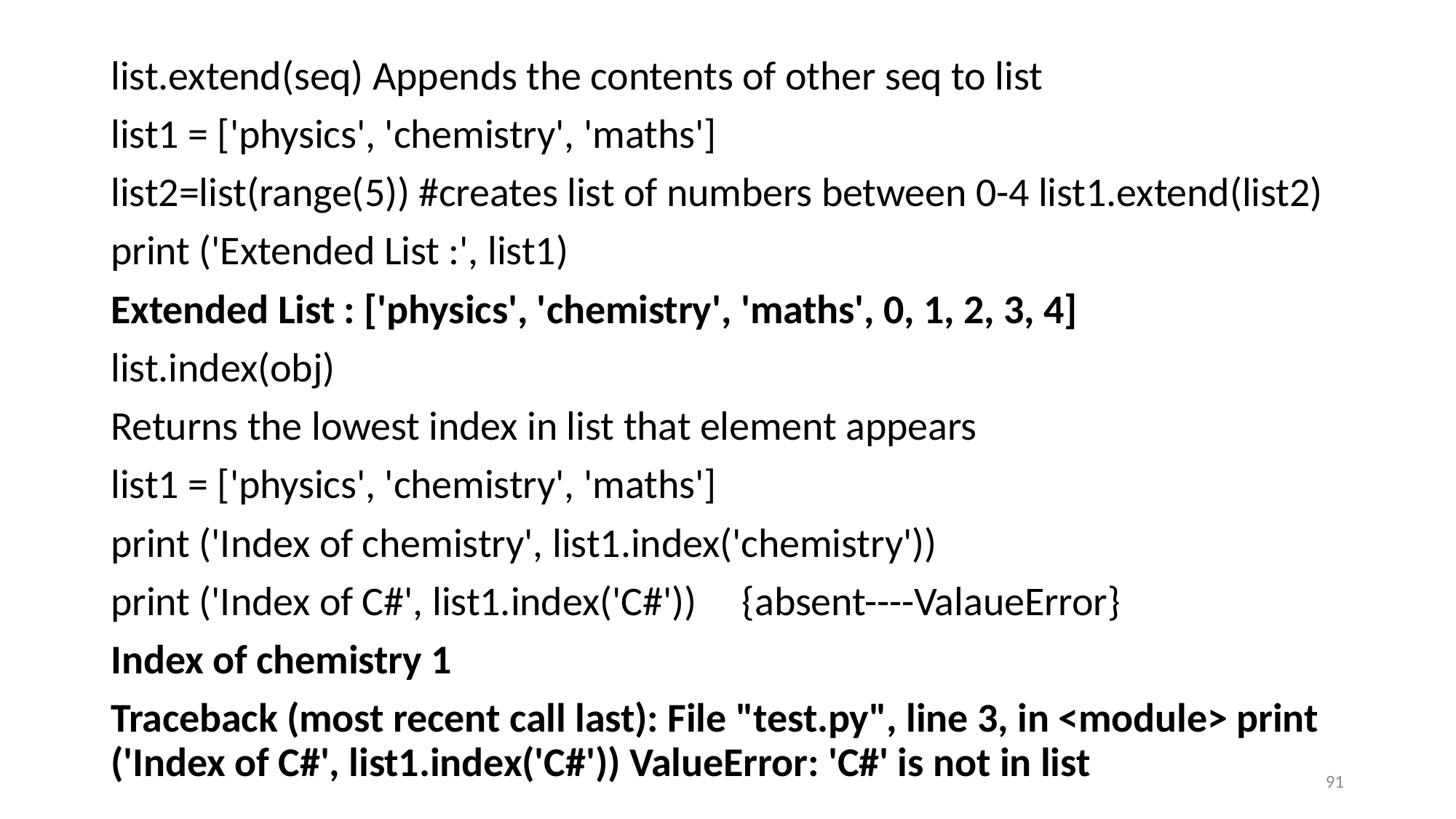

#
list.extend(seq) Appends the contents of other seq to list
list1 = ['physics', 'chemistry', 'maths']
list2=list(range(5)) #creates list of numbers between 0-4 list1.extend(list2)
print ('Extended List :', list1)
Extended List : ['physics', 'chemistry', 'maths', 0, 1, 2, 3, 4]
list.index(obj)
Returns the lowest index in list that element appears
list1 = ['physics', 'chemistry', 'maths']
print ('Index of chemistry', list1.index('chemistry'))
print ('Index of C#', list1.index('C#'))     {absent----ValaueError}
Index of chemistry 1
Traceback (most recent call last): File "test.py", line 3, in <module> print ('Index of C#', list1.index('C#')) ValueError: 'C#' is not in list

91